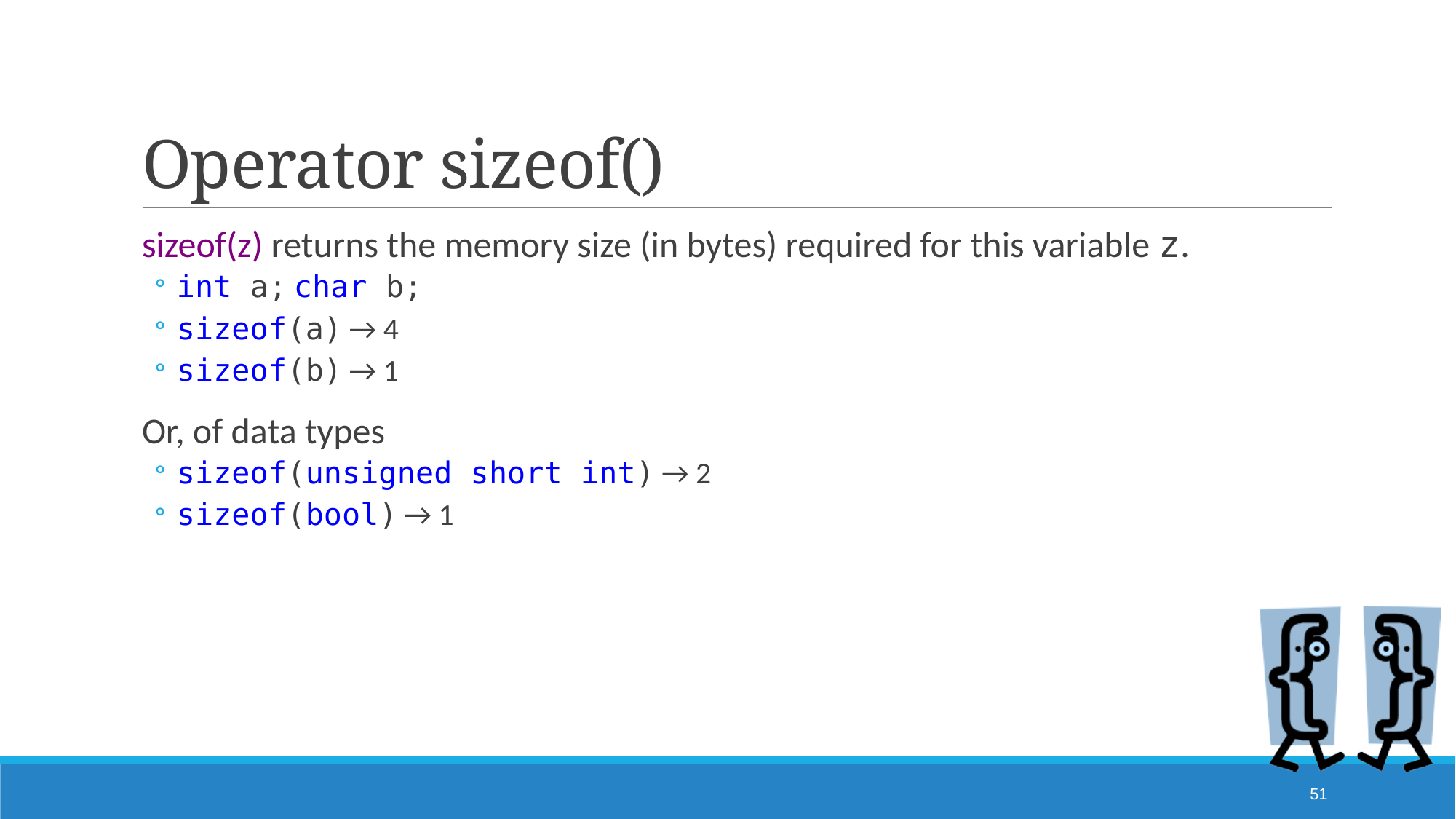

# Operator sizeof()
sizeof(z) returns the memory size (in bytes) required for this variable z.
int a; char b;
sizeof(a) → 4
sizeof(b) → 1
Or, of data types
sizeof(unsigned short int) → 2
sizeof(bool) → 1
51